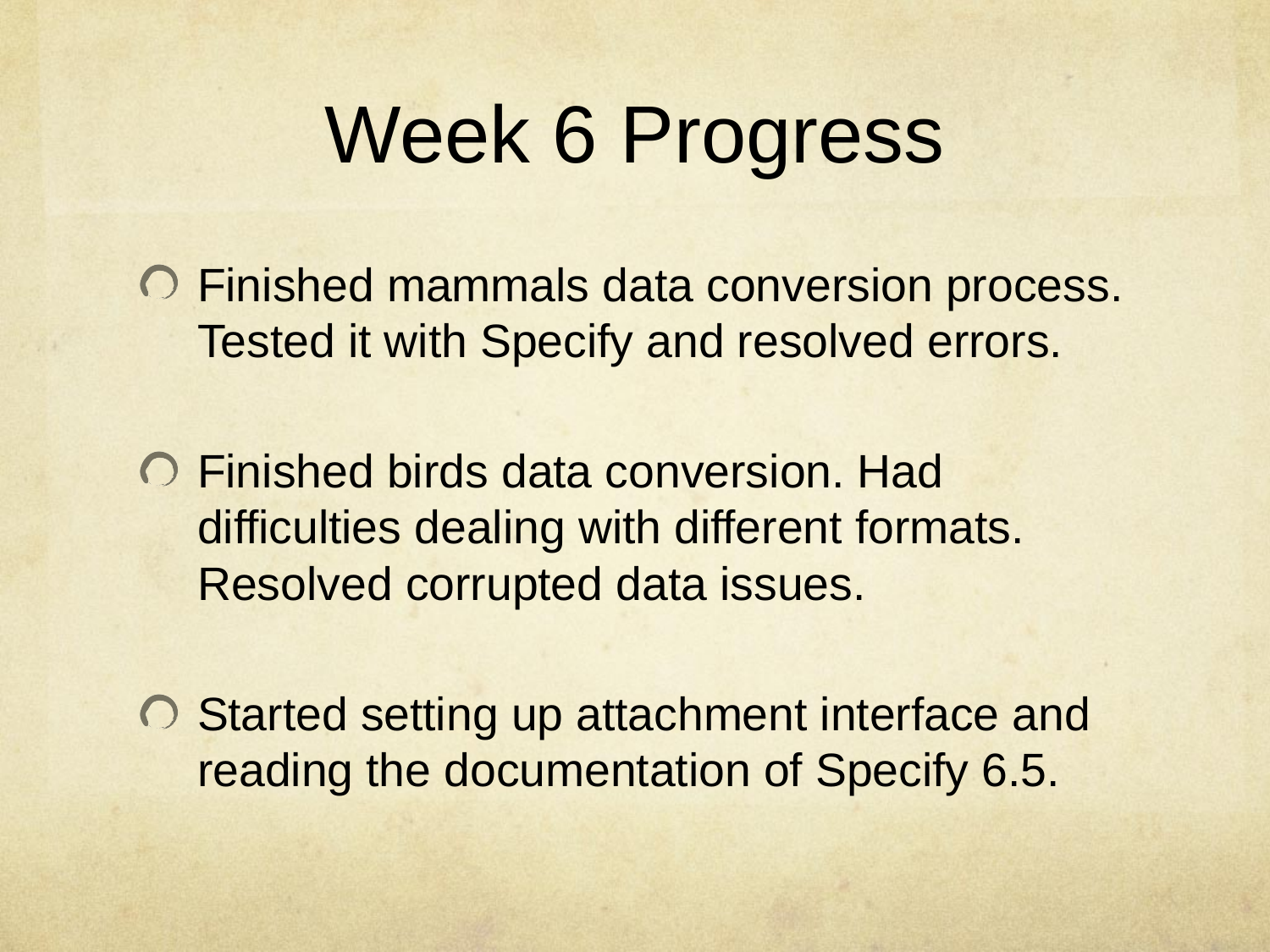

# Week 6 Progress
Finished mammals data conversion process. Tested it with Specify and resolved errors.

Finished birds data conversion. Had difficulties dealing with different formats. Resolved corrupted data issues.

Started setting up attachment interface and reading the documentation of Specify 6.5.